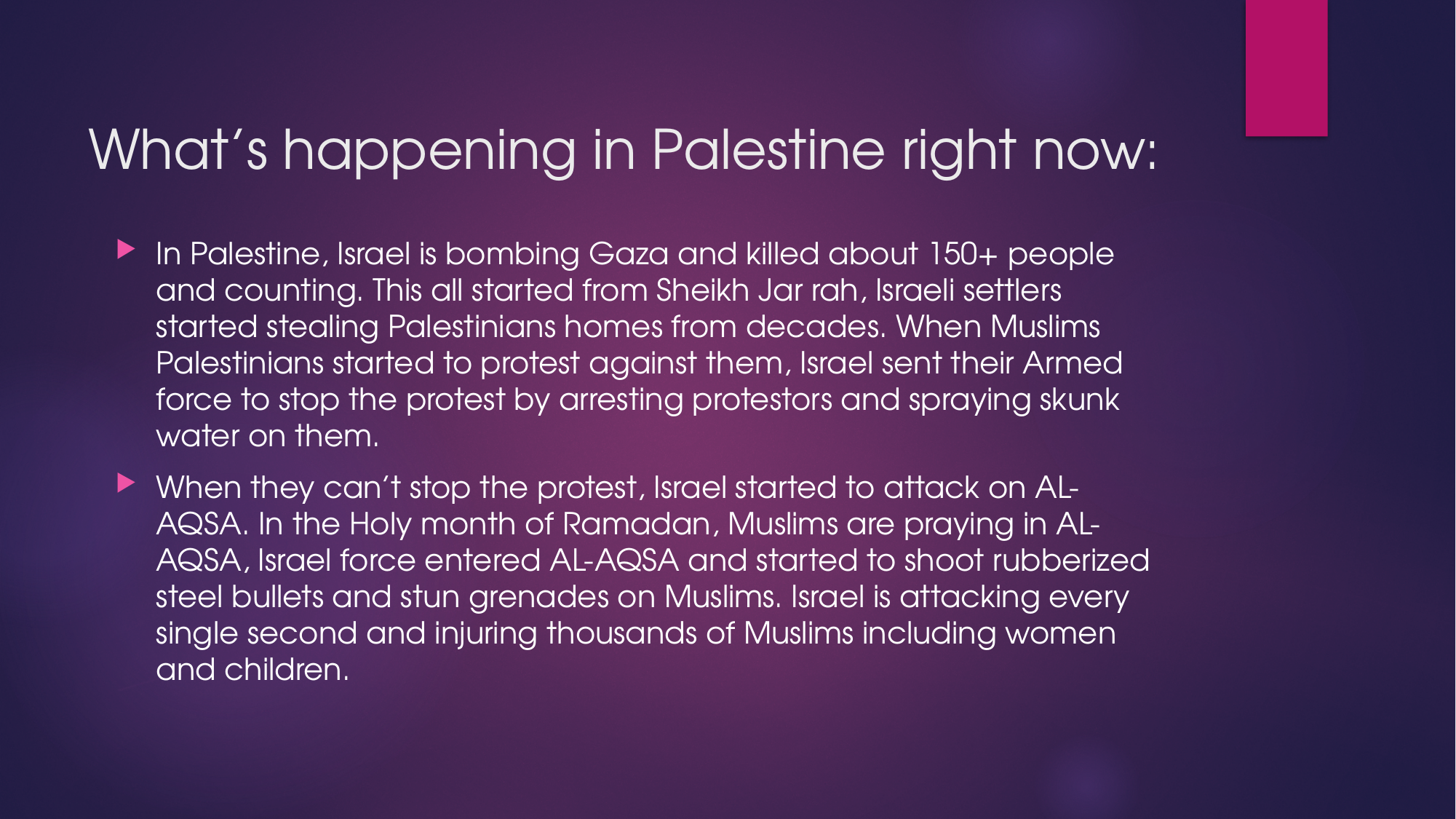

# What’s happening in Palestine right now:
In Palestine, Israel is bombing Gaza and killed about 150+ people and counting. This all started from Sheikh Jar rah, Israeli settlers started stealing Palestinians homes from decades. When Muslims Palestinians started to protest against them, Israel sent their Armed force to stop the protest by arresting protestors and spraying skunk water on them.
When they can’t stop the protest, Israel started to attack on AL-AQSA. In the Holy month of Ramadan, Muslims are praying in AL-AQSA, Israel force entered AL-AQSA and started to shoot rubberized steel bullets and stun grenades on Muslims. Israel is attacking every single second and injuring thousands of Muslims including women and children.